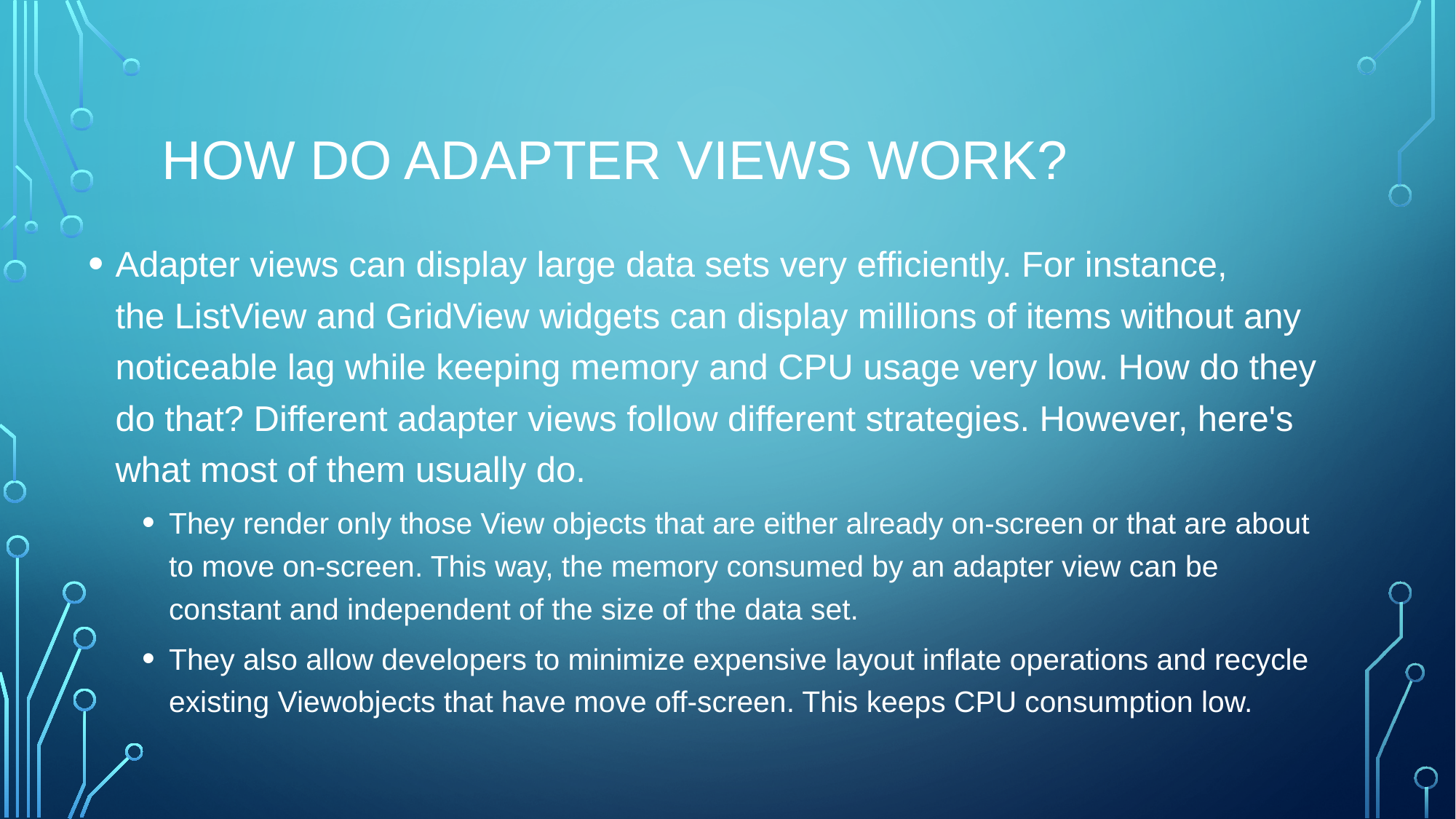

# How Do Adapter Views Work?
Adapter views can display large data sets very efficiently. For instance, the ListView and GridView widgets can display millions of items without any noticeable lag while keeping memory and CPU usage very low. How do they do that? Different adapter views follow different strategies. However, here's what most of them usually do.
They render only those View objects that are either already on-screen or that are about to move on-screen. This way, the memory consumed by an adapter view can be constant and independent of the size of the data set.
They also allow developers to minimize expensive layout inflate operations and recycle existing Viewobjects that have move off-screen. This keeps CPU consumption low.